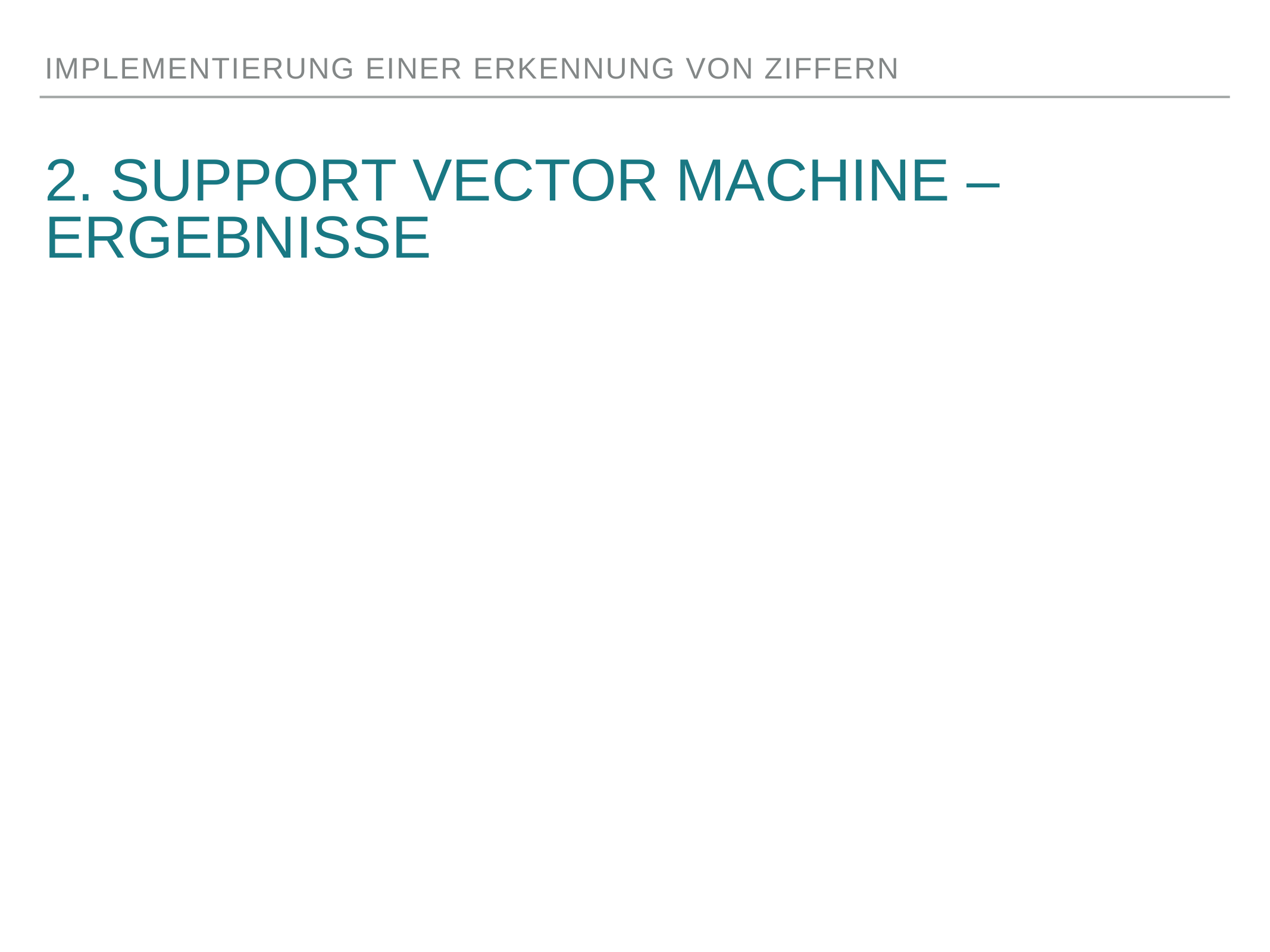

Implementierung Einer ErKENNUNG von Ziffern
# 2. Support Vector Machine – ErGebnisse